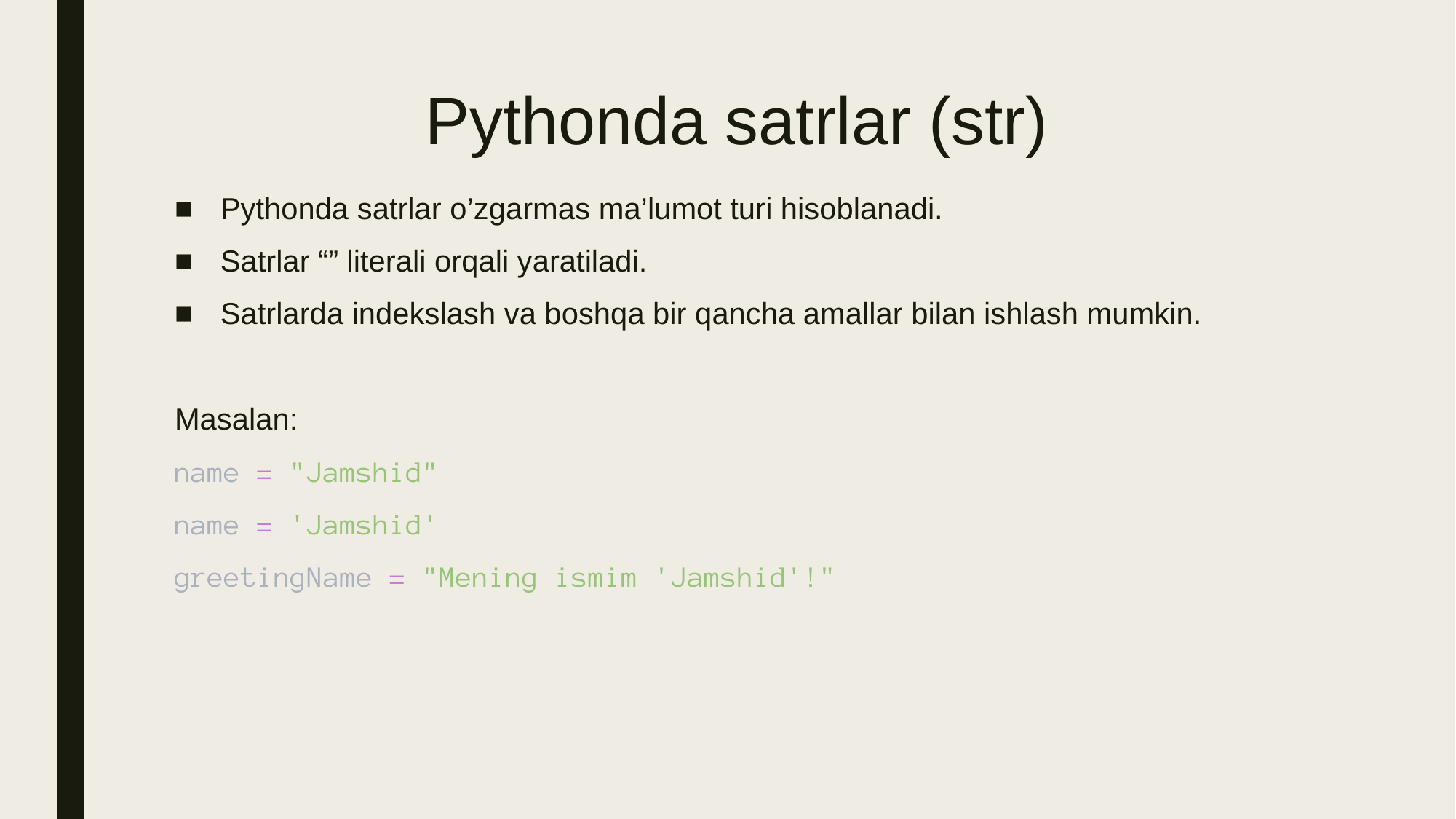

# Pythonda satrlar (str)
Pythonda satrlar o’zgarmas ma’lumot turi hisoblanadi.
Satrlar “” literali orqali yaratiladi.
Satrlarda indekslash va boshqa bir qancha amallar bilan ishlash mumkin.

Masalan:
name = "Jamshid"
name = 'Jamshid'
greetingName = "Mening ismim 'Jamshid'!"